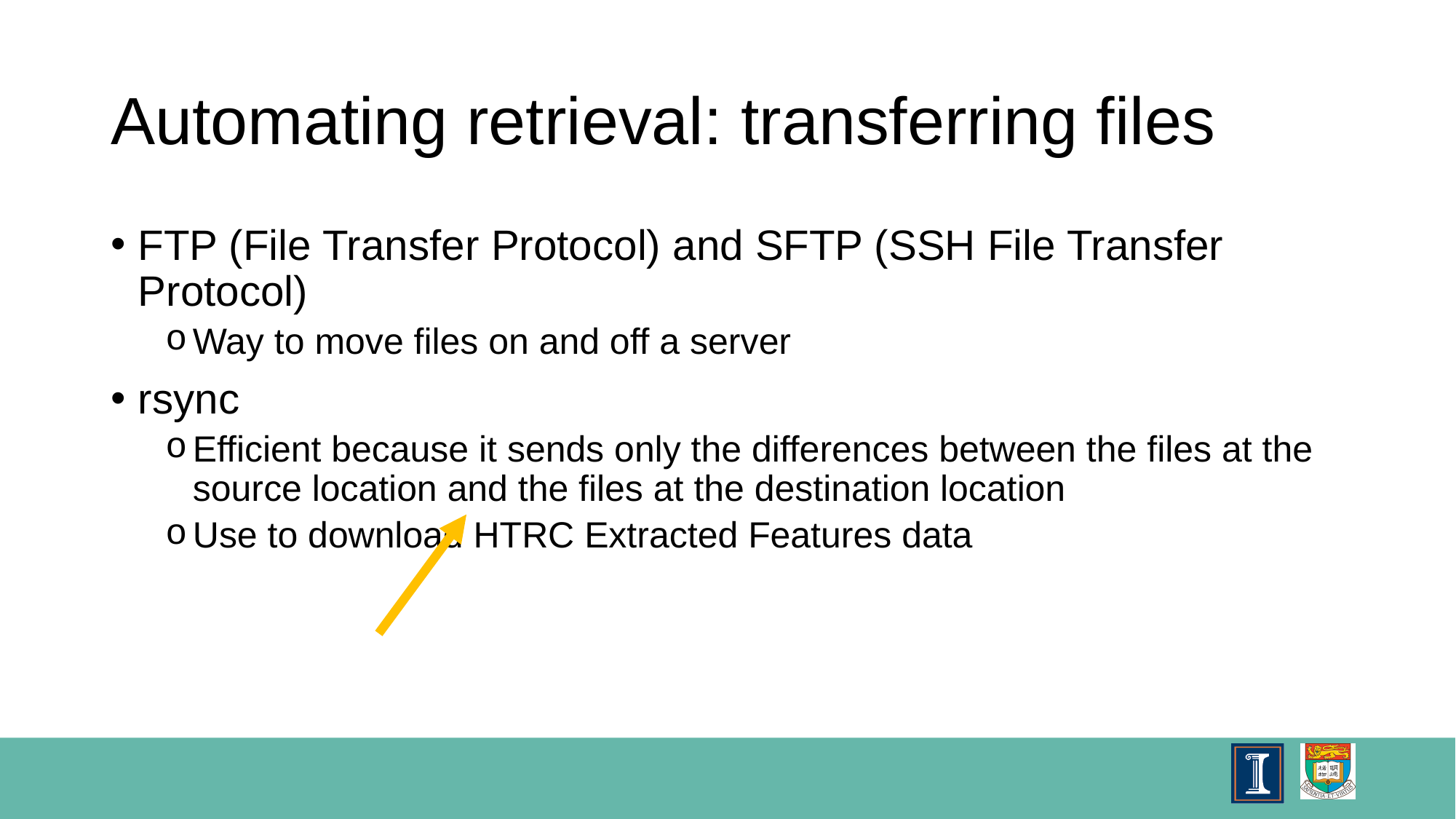

# Automating retrieval: transferring files
FTP (File Transfer Protocol) and SFTP (SSH File Transfer Protocol)
Way to move files on and off a server
rsync
Efficient because it sends only the differences between the files at the source location and the files at the destination location
Use to download HTRC Extracted Features data